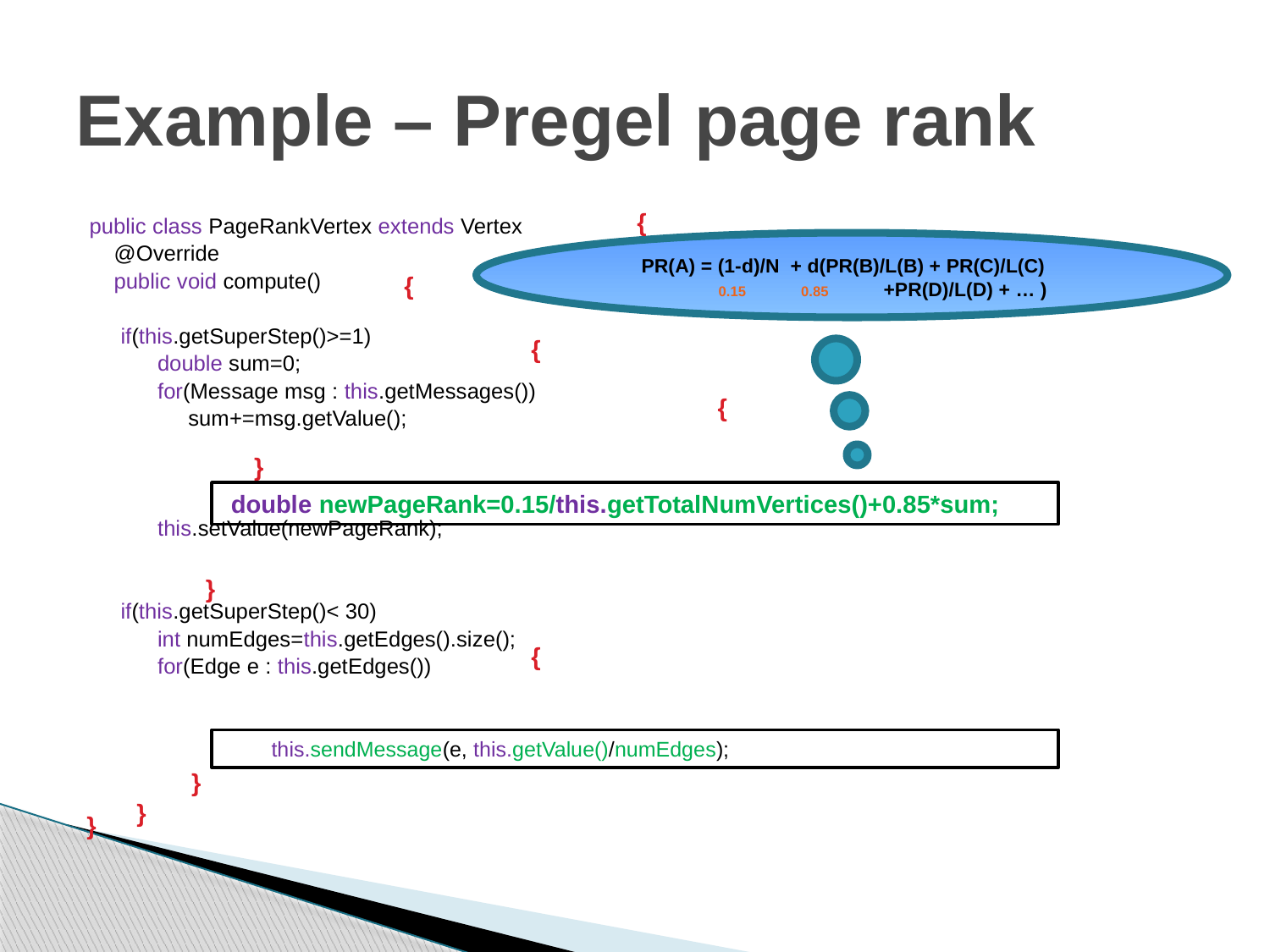

# Example – Pregel page rank
{
public class PageRankVertex extends Vertex
    @Override
    public void compute()

		if(this.getSuperStep()>=1)
		      double sum=0;
		      for(Message msg : this.getMessages())
		           sum+=msg.getValue();

		      this.setValue(newPageRank);

		if(this.getSuperStep()< 30)
		      int numEdges=this.getEdges().size();
		      for(Edge e : this.getEdges())

PR(A) = (1-d)/N  + d(PR(B)/L(B) + PR(C)/L(C)
              0.15          0.85          +PR(D)/L(D) + … )
{
{

{

}
 double newPageRank=0.15/this.getTotalNumVertices()+0.85*sum;
}
{
        this.sendMessage(e, this.getValue()/numEdges);
}
}
}